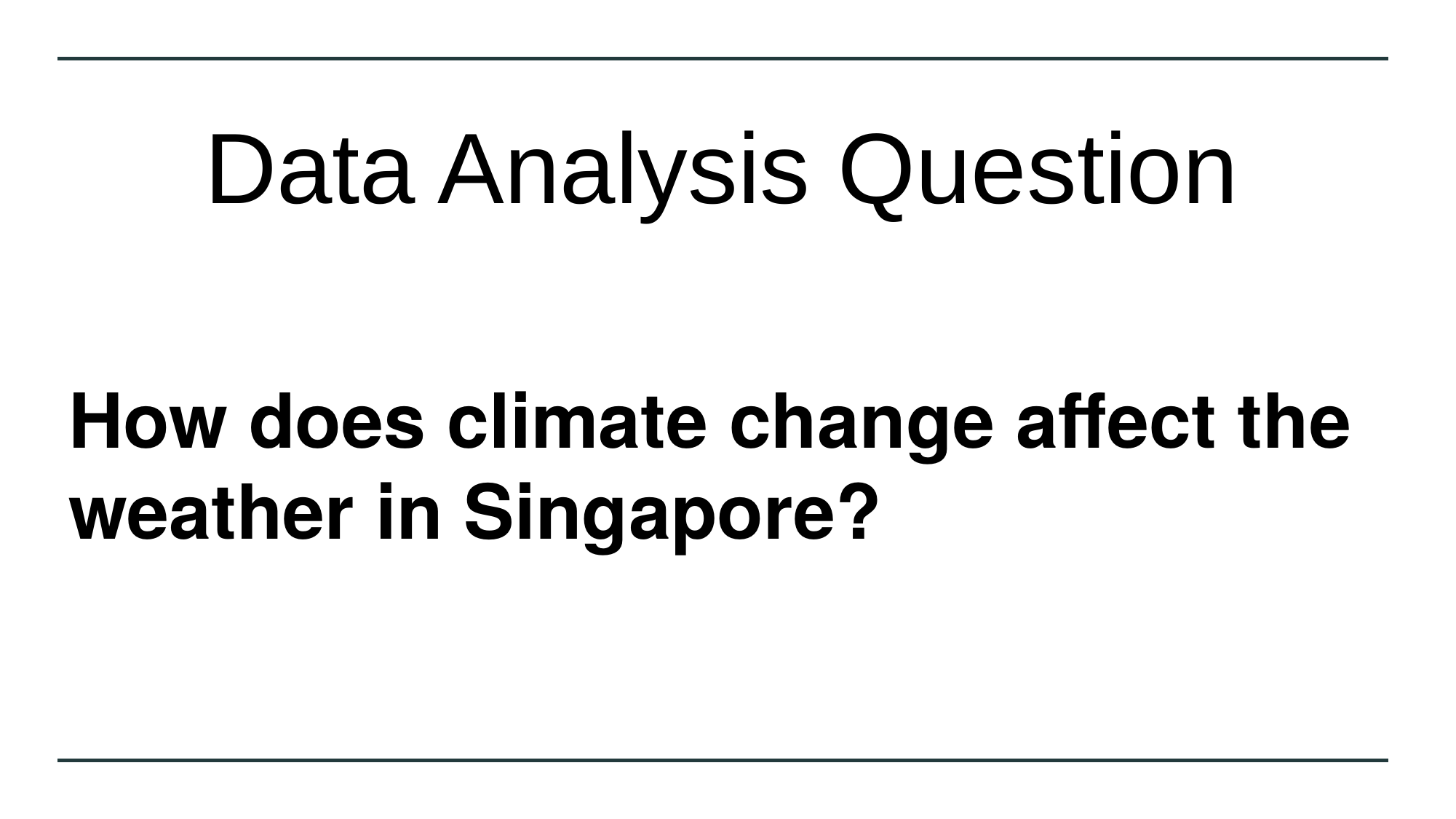

# Data Analysis Question

How does climate change affect the weather in Singapore?